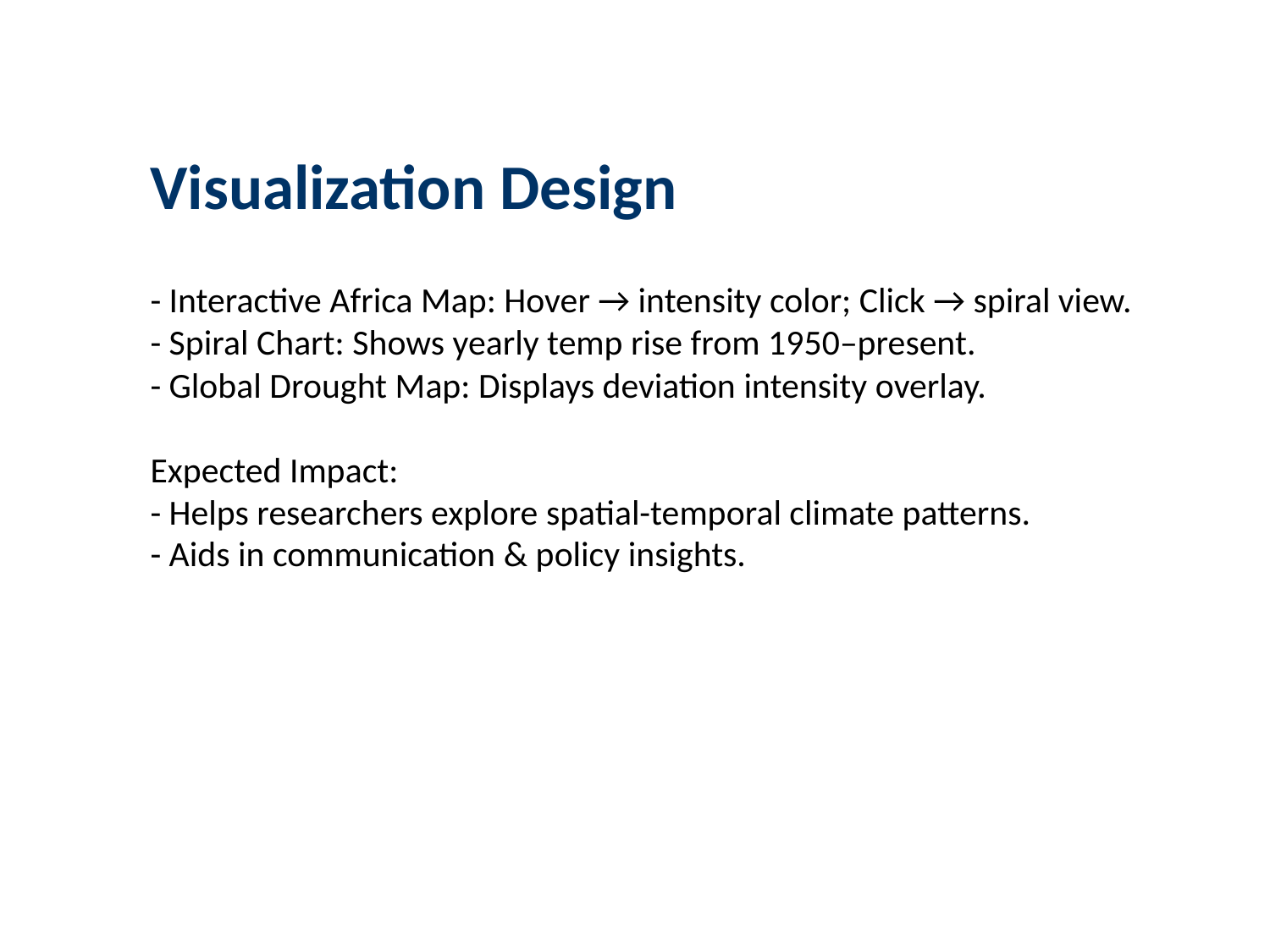

Visualization Design

- Interactive Africa Map: Hover → intensity color; Click → spiral view.
- Spiral Chart: Shows yearly temp rise from 1950–present.
- Global Drought Map: Displays deviation intensity overlay.
Expected Impact:
- Helps researchers explore spatial-temporal climate patterns.
- Aids in communication & policy insights.